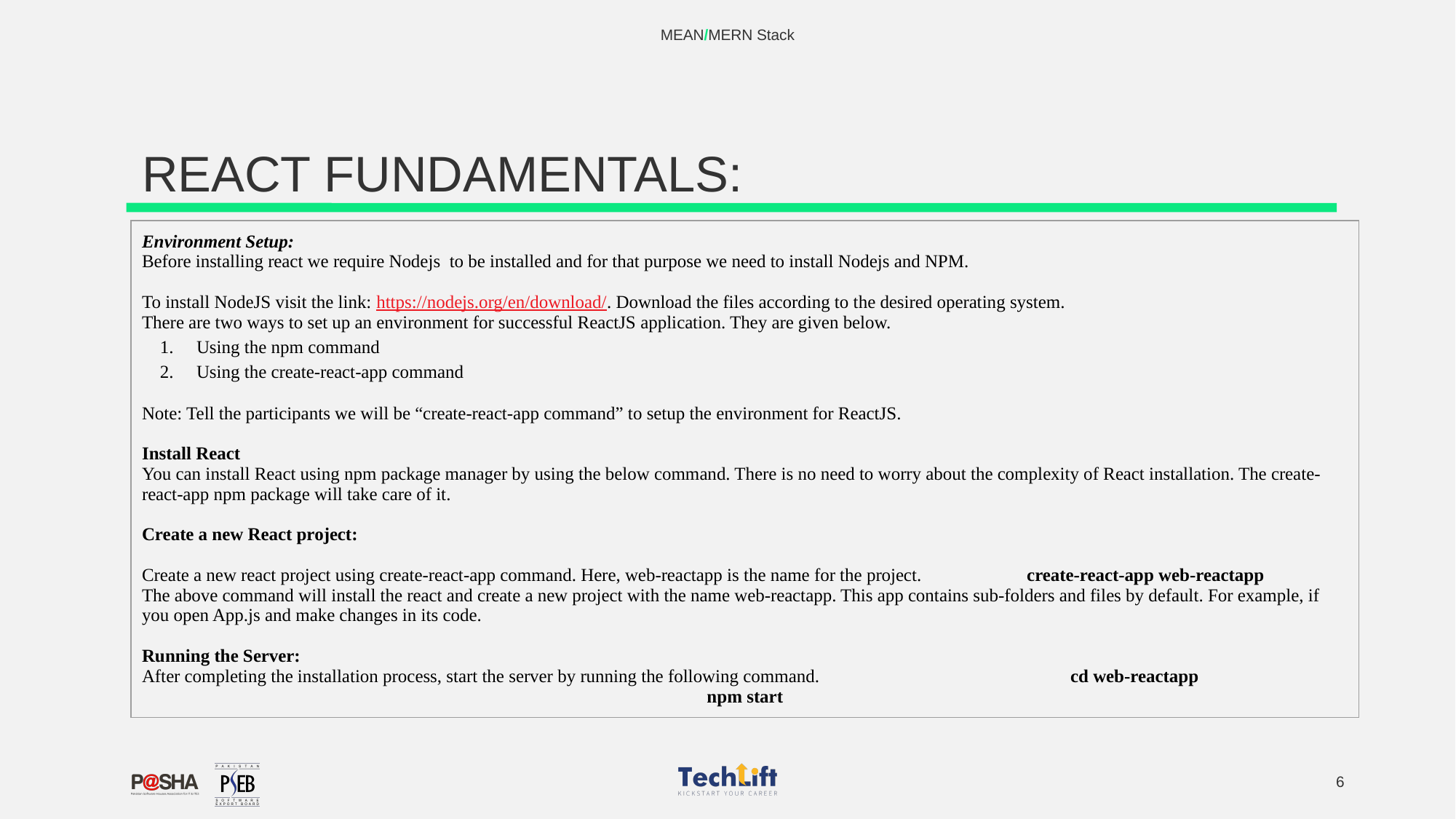

MEAN/MERN Stack
# REACT FUNDAMENTALS:
| Environment Setup: Before installing react we require Nodejs to be installed and for that purpose we need to install Nodejs and NPM. To install NodeJS visit the link: https://nodejs.org/en/download/. Download the files according to the desired operating system. There are two ways to set up an environment for successful ReactJS application. They are given below. Using the npm command Using the create-react-app command Note: Tell the participants we will be “create-react-app command” to setup the environment for ReactJS. Install React You can install React using npm package manager by using the below command. There is no need to worry about the complexity of React installation. The create-react-app npm package will take care of it. Create a new React project: Create a new react project using create-react-app command. Here, web-reactapp is the name for the project. create-react-app web-reactapp The above command will install the react and create a new project with the name web-reactapp. This app contains sub-folders and files by default. For example, if you open App.js and make changes in its code. Running the Server: After completing the installation process, start the server by running the following command. cd web-reactapp npm start |
| --- |
6